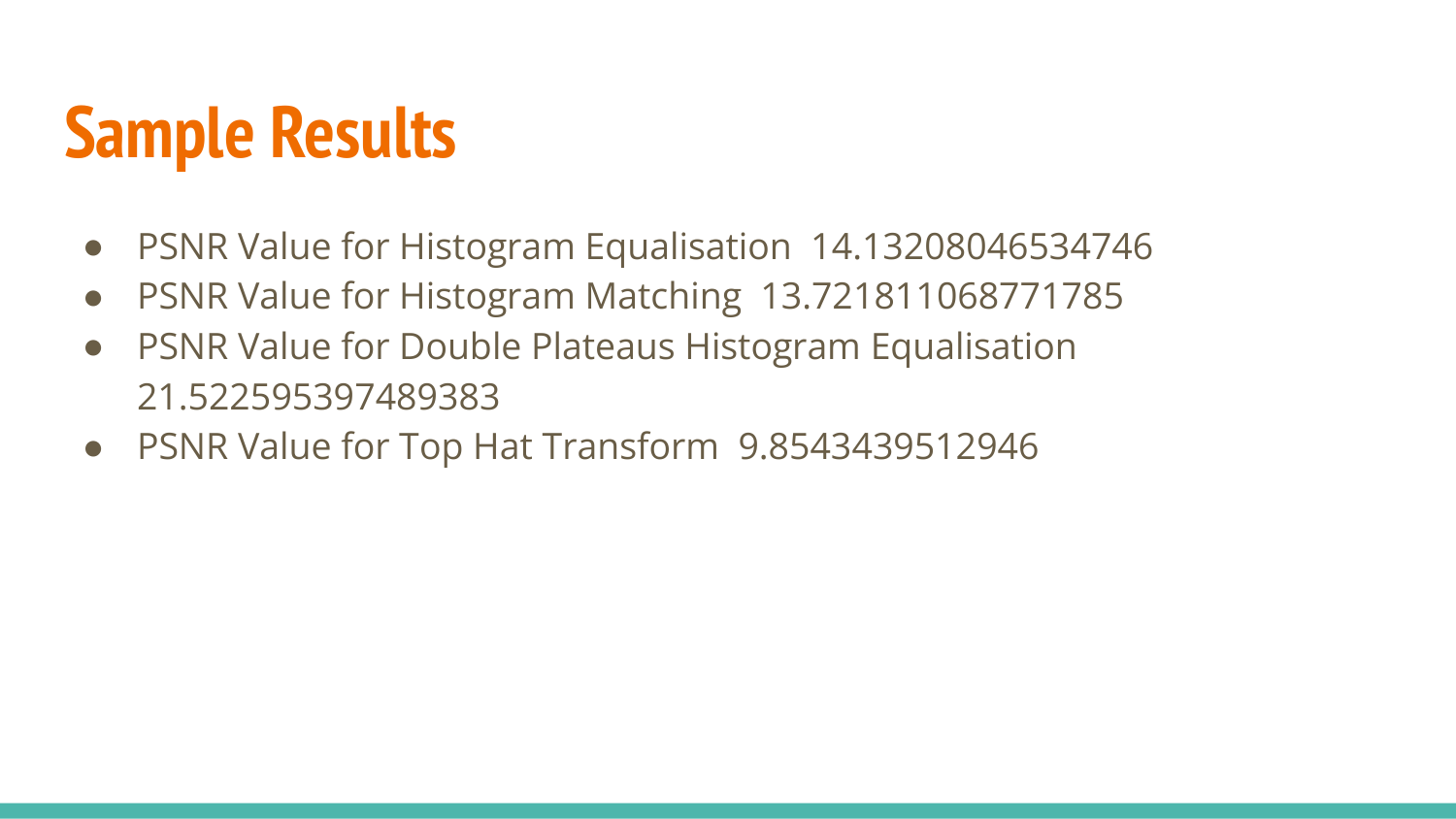

# Sample Results
PSNR Value for Histogram Equalisation  14.13208046534746
PSNR Value for Histogram Matching  13.721811068771785
PSNR Value for Double Plateaus Histogram Equalisation  21.522595397489383
PSNR Value for Top Hat Transform  9.8543439512946